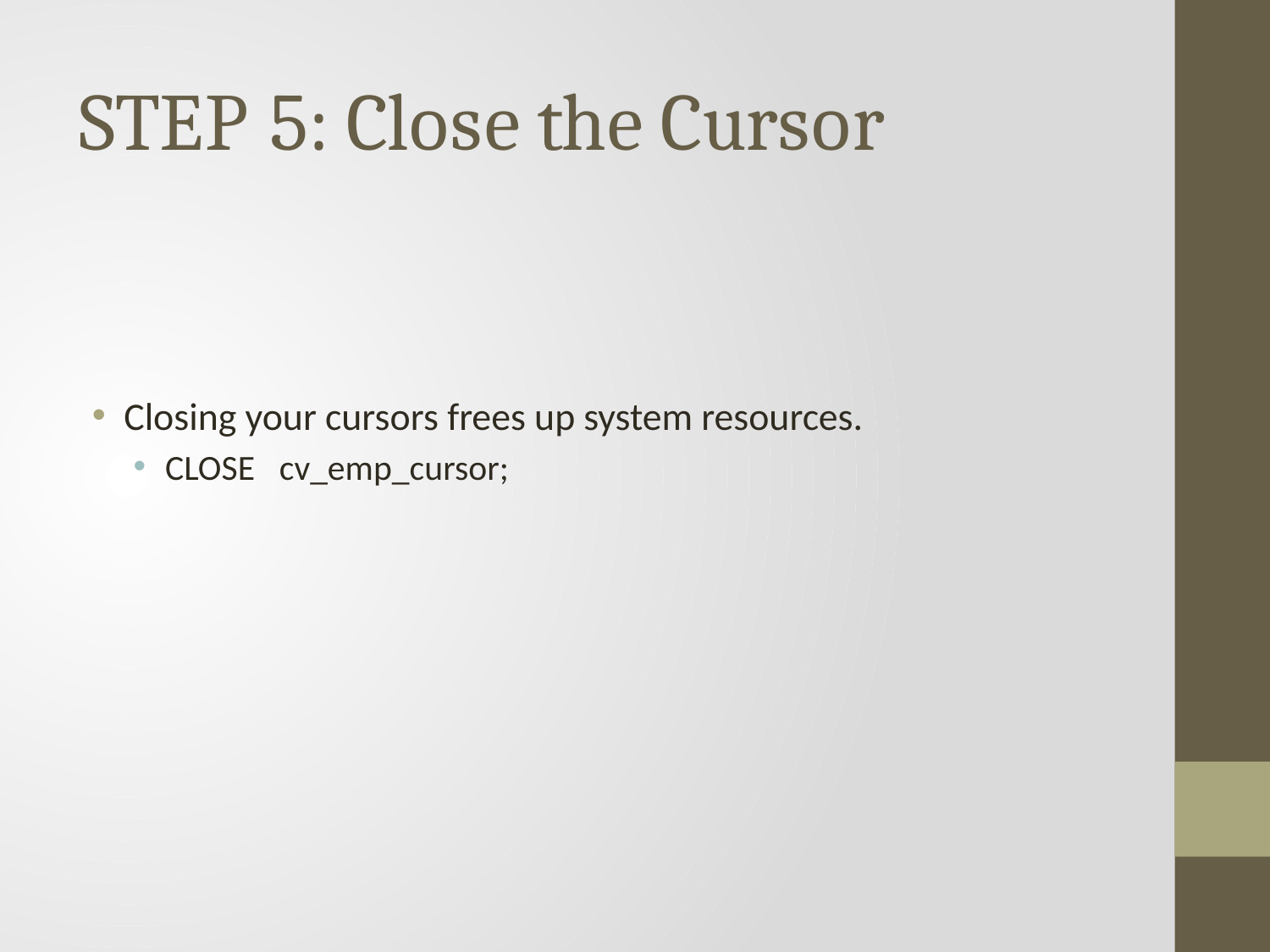

# STEP 5: Close the Cursor

Closing your cursors frees up system resources.
CLOSE   cv_emp_cursor;